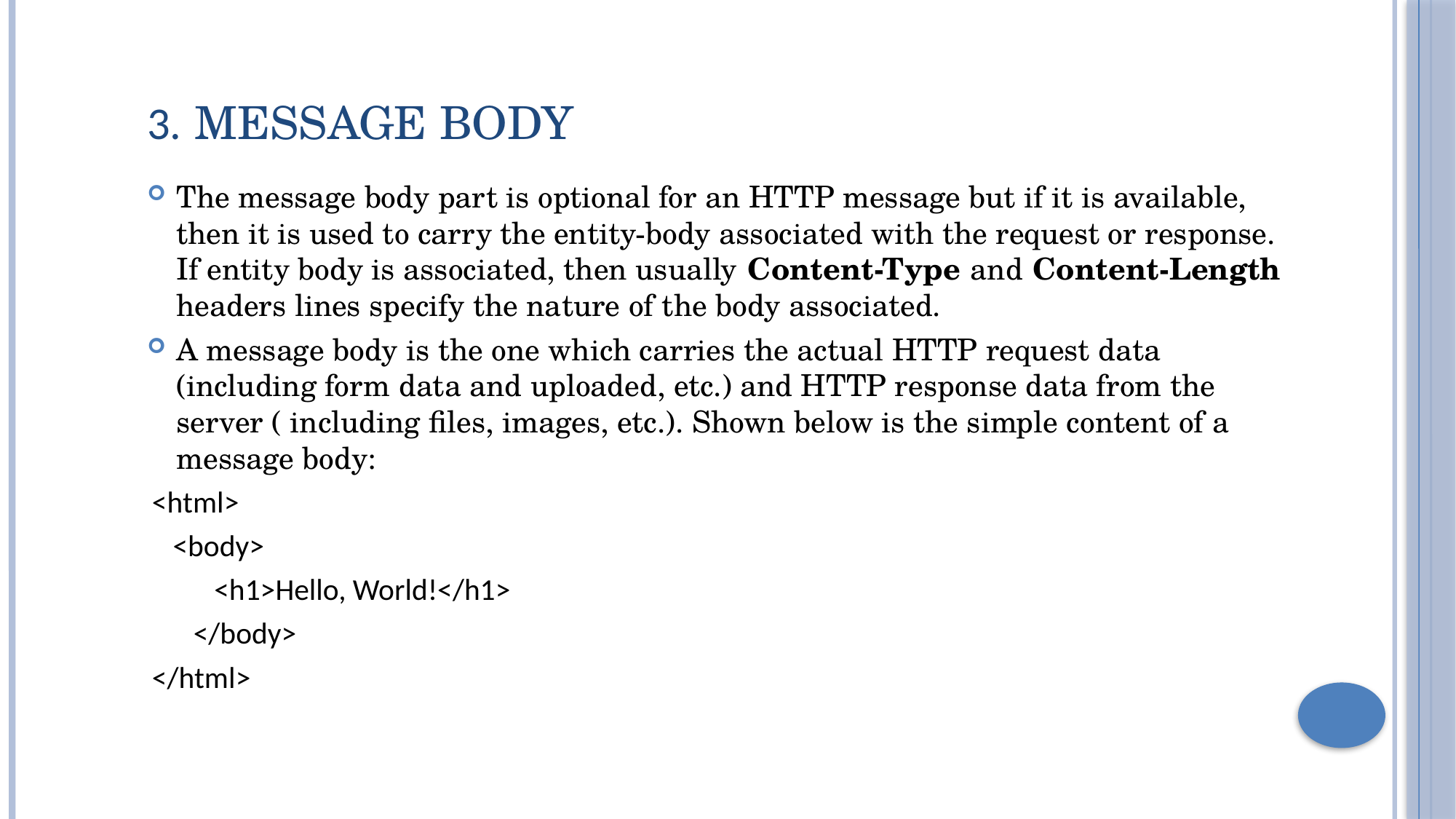

# 3. Message Body
The message body part is optional for an HTTP message but if it is available, then it is used to carry the entity-body associated with the request or response. If entity body is associated, then usually Content-Type and Content-Length headers lines specify the nature of the body associated.
A message body is the one which carries the actual HTTP request data (including form data and uploaded, etc.) and HTTP response data from the server ( including files, images, etc.). Shown below is the simple content of a message body:
<html>
   <body>
         <h1>Hello, World!</h1>
      </body>
</html>